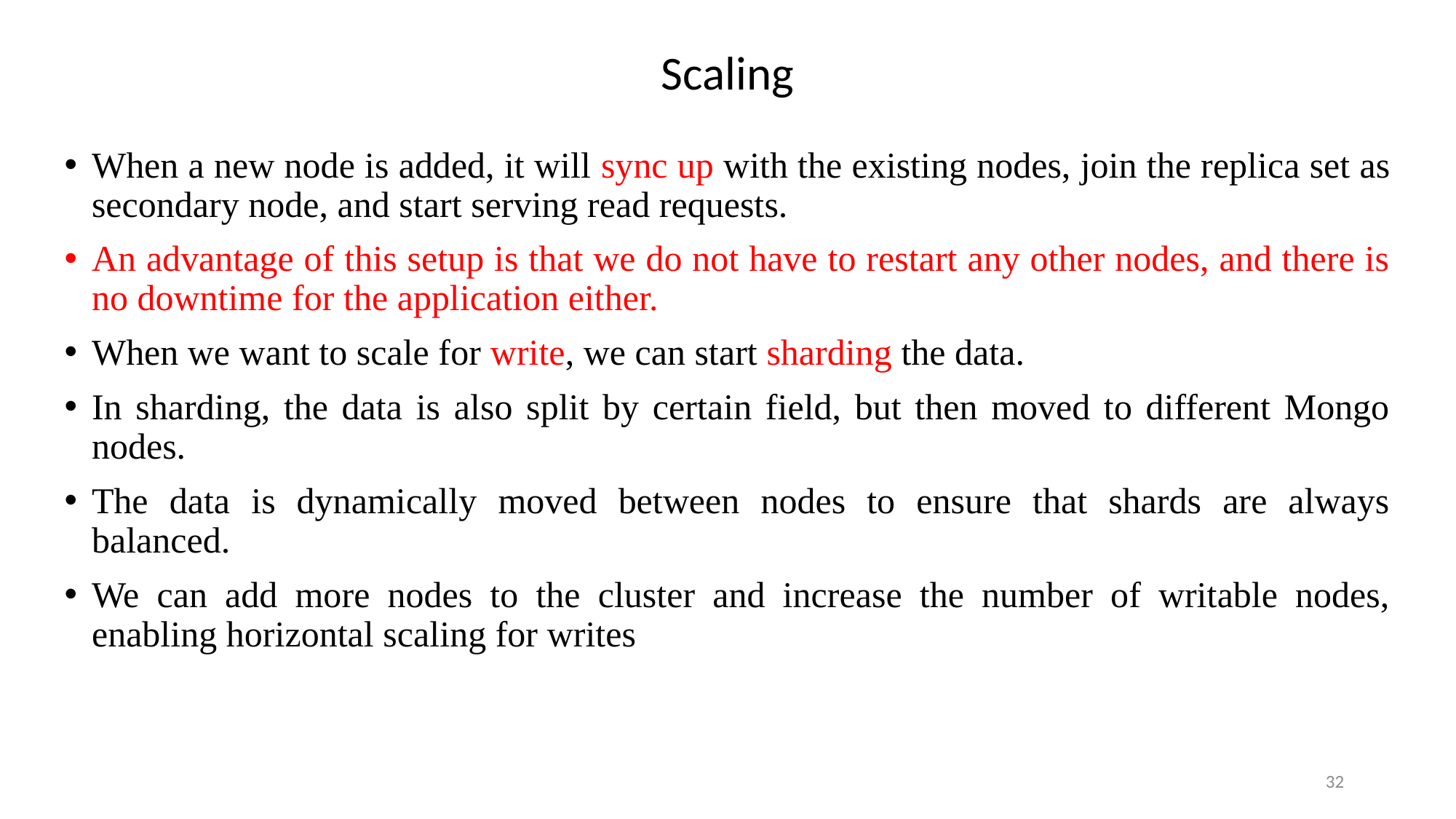

# Scaling
When a new node is added, it will sync up with the existing nodes, join the replica set as secondary node, and start serving read requests.
An advantage of this setup is that we do not have to restart any other nodes, and there is no downtime for the application either.
When we want to scale for write, we can start sharding the data.
In sharding, the data is also split by certain field, but then moved to different Mongo nodes.
The data is dynamically moved between nodes to ensure that shards are always balanced.
We can add more nodes to the cluster and increase the number of writable nodes, enabling horizontal scaling for writes
32